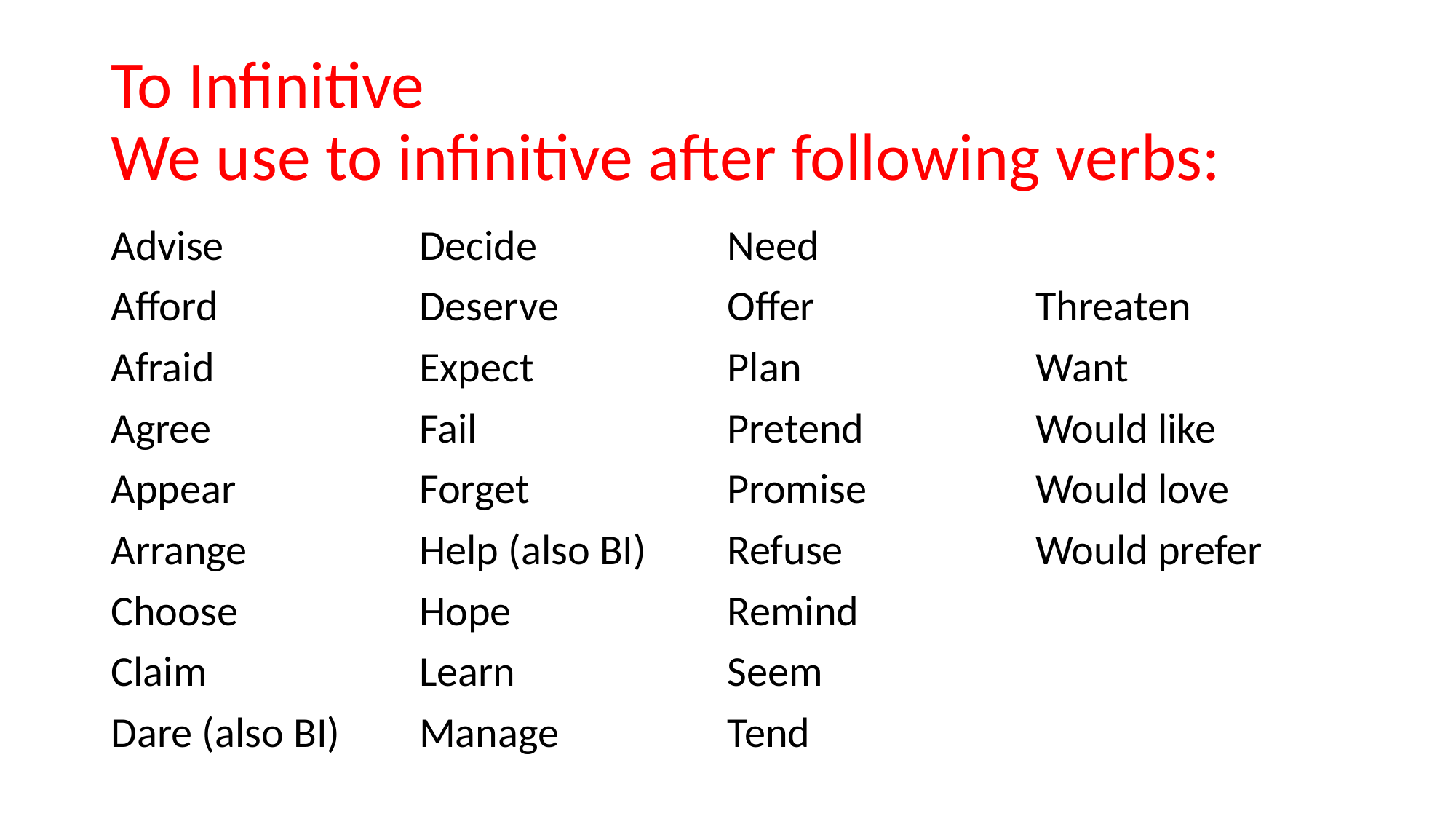

# To Infinitive We use to infinitive after following verbs:
Advise
Afford
Afraid
Agree
Appear
Arrange
Choose
Claim
Dare (also BI)
Decide
Deserve
Expect
Fail
Forget
Help (also BI)
Hope
Learn
Manage
Need
Offer
Plan
Pretend
Promise
Refuse
Remind
Seem
Tend

Threaten
Want
Would like
Would love
Would prefer